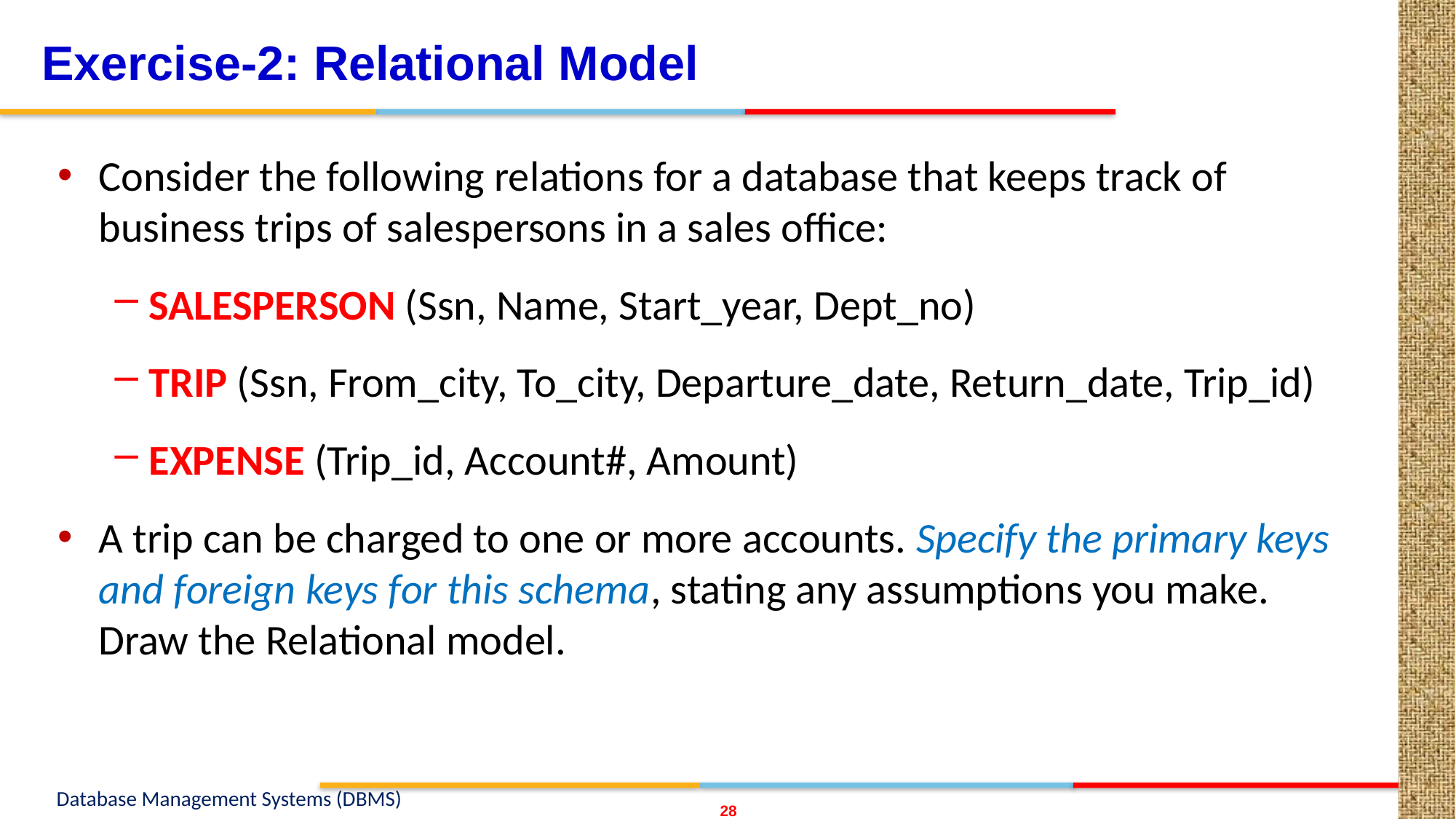

# Exercise-2: Relational Model
Consider the following relations for a database that keeps track of business trips of salespersons in a sales office:
SALESPERSON (Ssn, Name, Start_year, Dept_no)
TRIP (Ssn, From_city, To_city, Departure_date, Return_date, Trip_id)
EXPENSE (Trip_id, Account#, Amount)
A trip can be charged to one or more accounts. Specify the primary keys and foreign keys for this schema, stating any assumptions you make. Draw the Relational model.